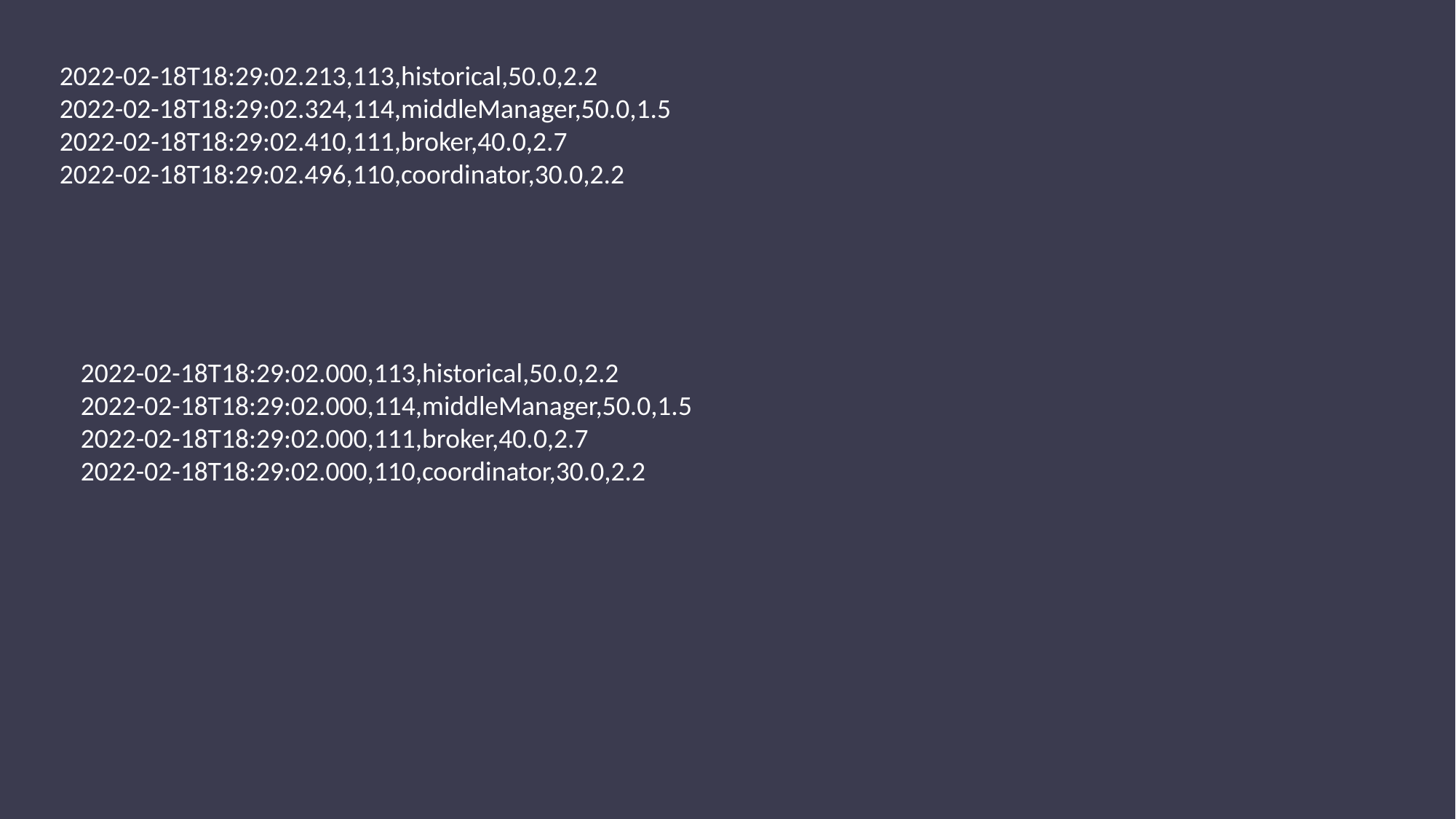

2022-02-18T18:29:02.213,113,historical,50.0,2.2
2022-02-18T18:29:02.324,114,middleManager,50.0,1.5
2022-02-18T18:29:02.410,111,broker,40.0,2.7
2022-02-18T18:29:02.496,110,coordinator,30.0,2.2
2022-02-18T18:29:02.000,113,historical,50.0,2.2
2022-02-18T18:29:02.000,114,middleManager,50.0,1.5
2022-02-18T18:29:02.000,111,broker,40.0,2.7
2022-02-18T18:29:02.000,110,coordinator,30.0,2.2